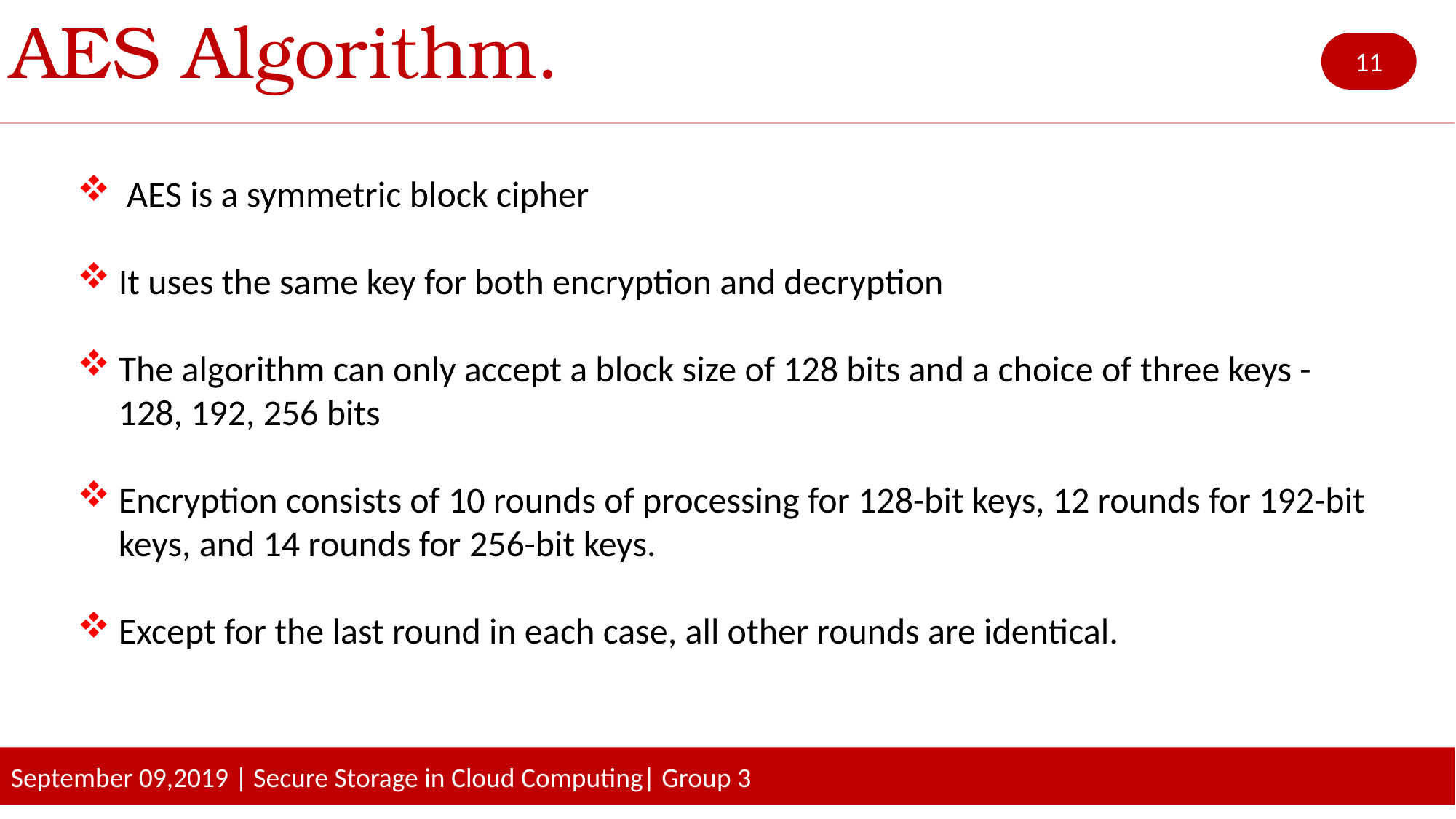

AES Algorithm.
11

 AES is a symmetric block cipher

It uses the same key for both encryption and decryption

The algorithm can only accept a block size of 128 bits and a choice of three keys - 128, 192, 256 bits

Encryption consists of 10 rounds of processing for 128-bit keys, 12 rounds for 192-bit keys, and 14 rounds for 256-bit keys.

Except for the last round in each case, all other rounds are identical.
September 09,2019 | Secure Storage in Cloud Computing| Group 3